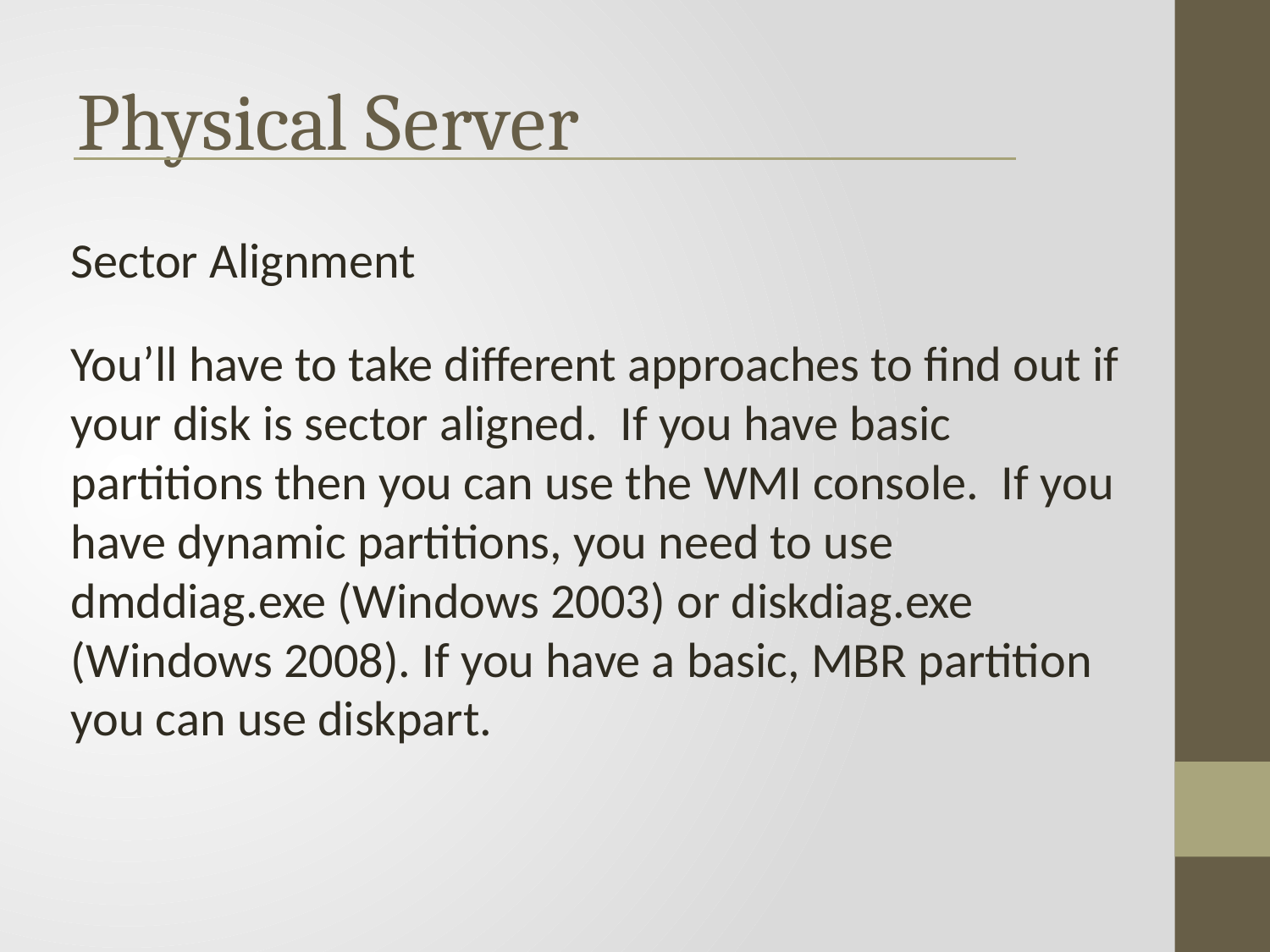

# Physical Server
Sector Alignment

You’ll have to take different approaches to find out if your disk is sector aligned.  If you have basic partitions then you can use the WMI console.  If you have dynamic partitions, you need to use dmddiag.exe (Windows 2003) or diskdiag.exe (Windows 2008). If you have a basic, MBR partition you can use diskpart.